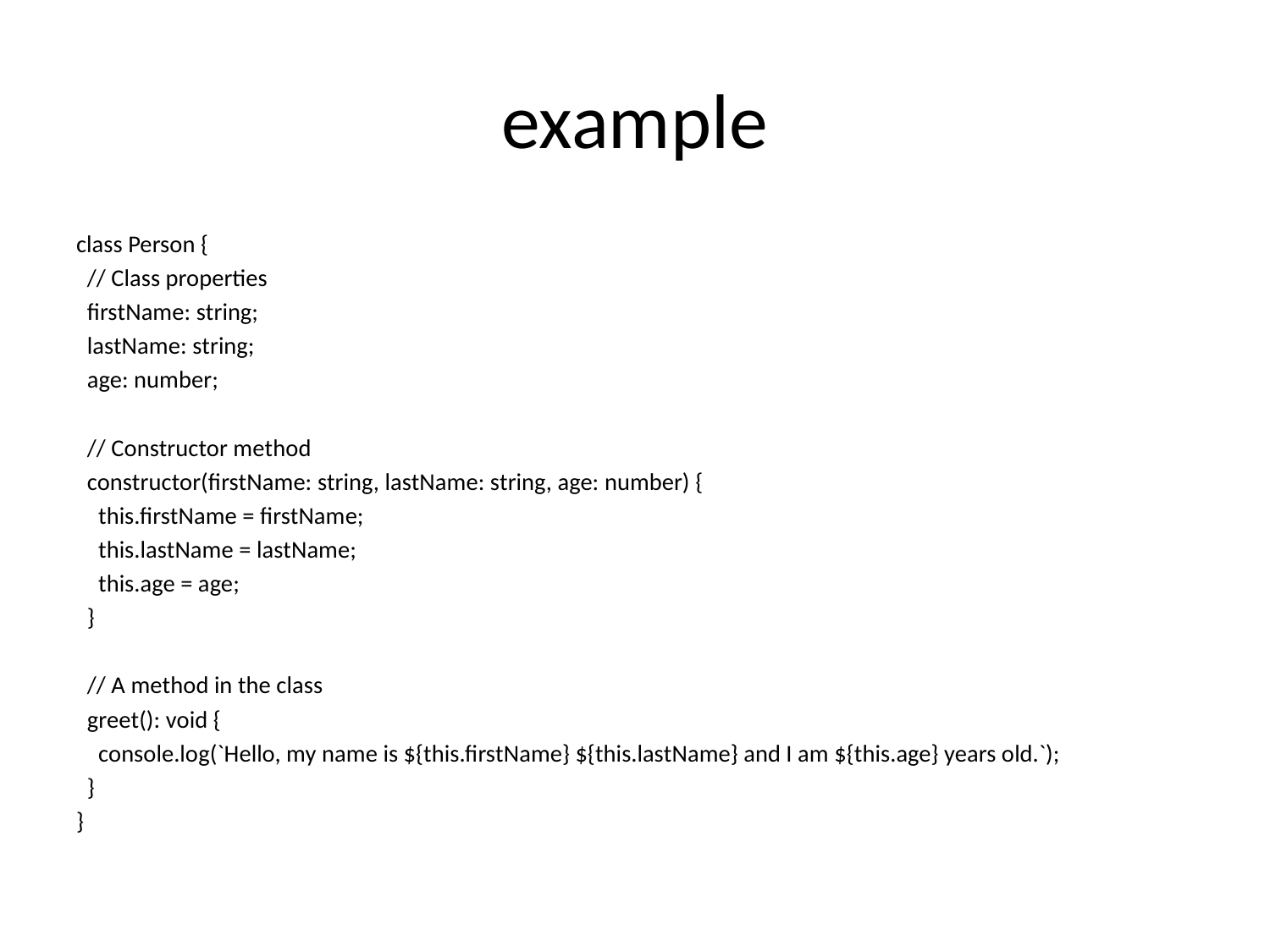

# example
class Person {
  // Class properties
  firstName: string;
  lastName: string;
  age: number;

  // Constructor method
  constructor(firstName: string, lastName: string, age: number) {
    this.firstName = firstName;
    this.lastName = lastName;
    this.age = age;
  }

  // A method in the class
  greet(): void {
    console.log(`Hello, my name is ${this.firstName} ${this.lastName} and I am ${this.age} years old.`);
  }
}